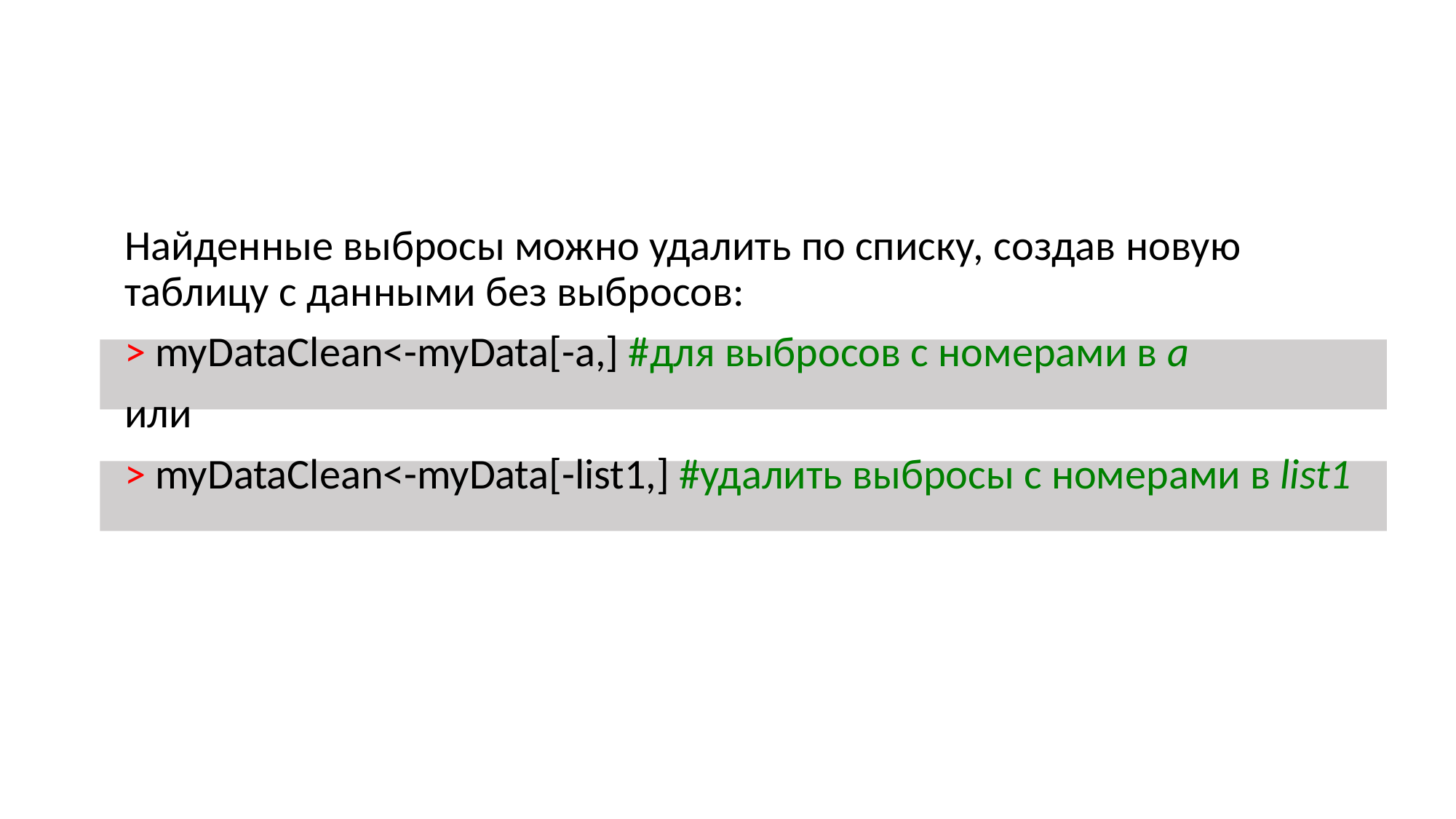

#
Найденные выбросы можно удалить по списку, создав новую таблицу с данными без выбросов:
> myDataClean<-myData[-a,] #для выбросов с номерами в а
или
> myDataClean<-myData[-list1,] #удалить выбросы с номерами в list1